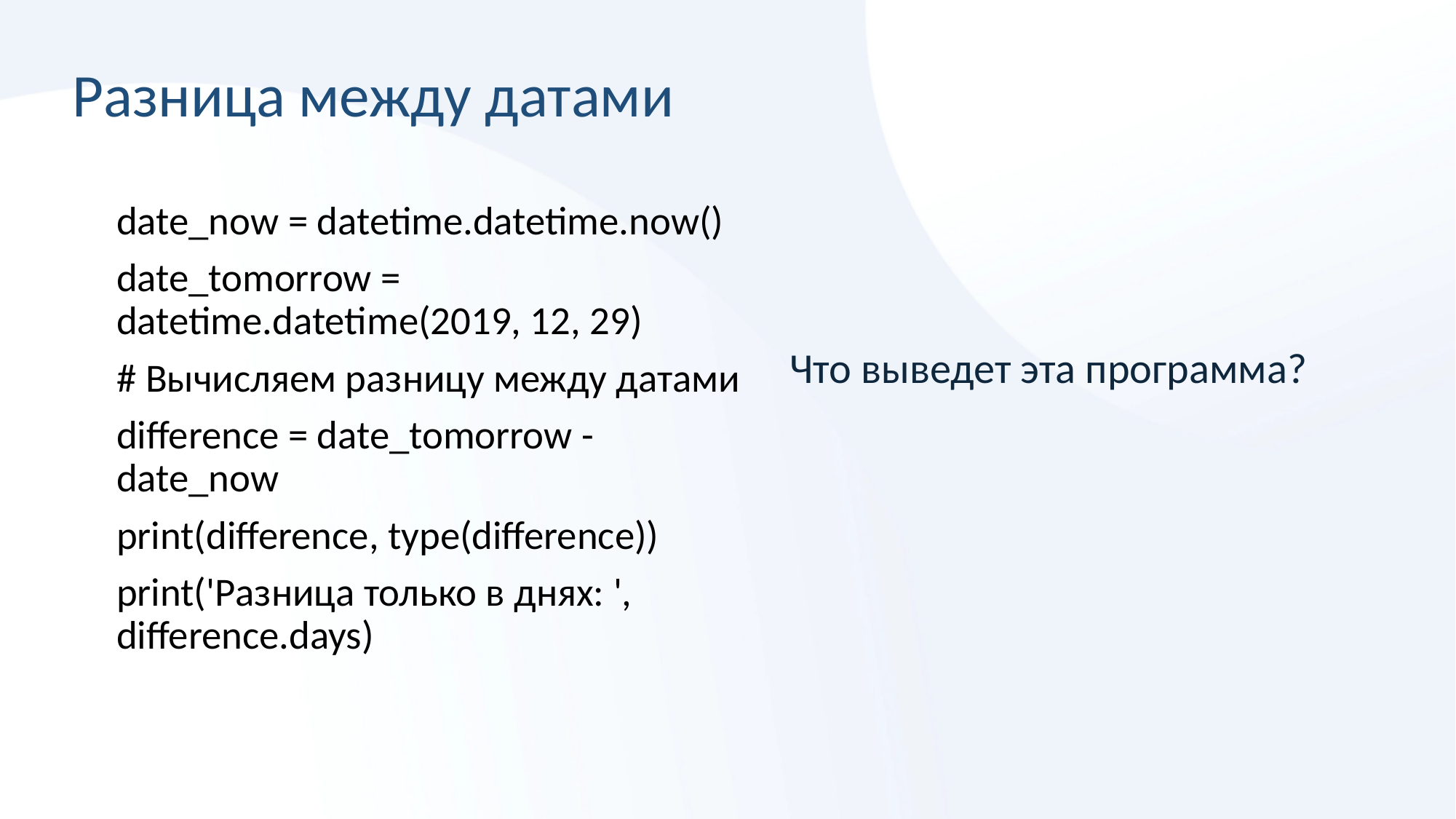

# Разница между датами
date_now = datetime.datetime.now()
date_tomorrow = datetime.datetime(2019, 12, 29)
# Вычисляем разницу между датами
difference = date_tomorrow - date_now
print(difference, type(difference))
print('Разница только в днях: ', difference.days)
Что выведет эта программа?